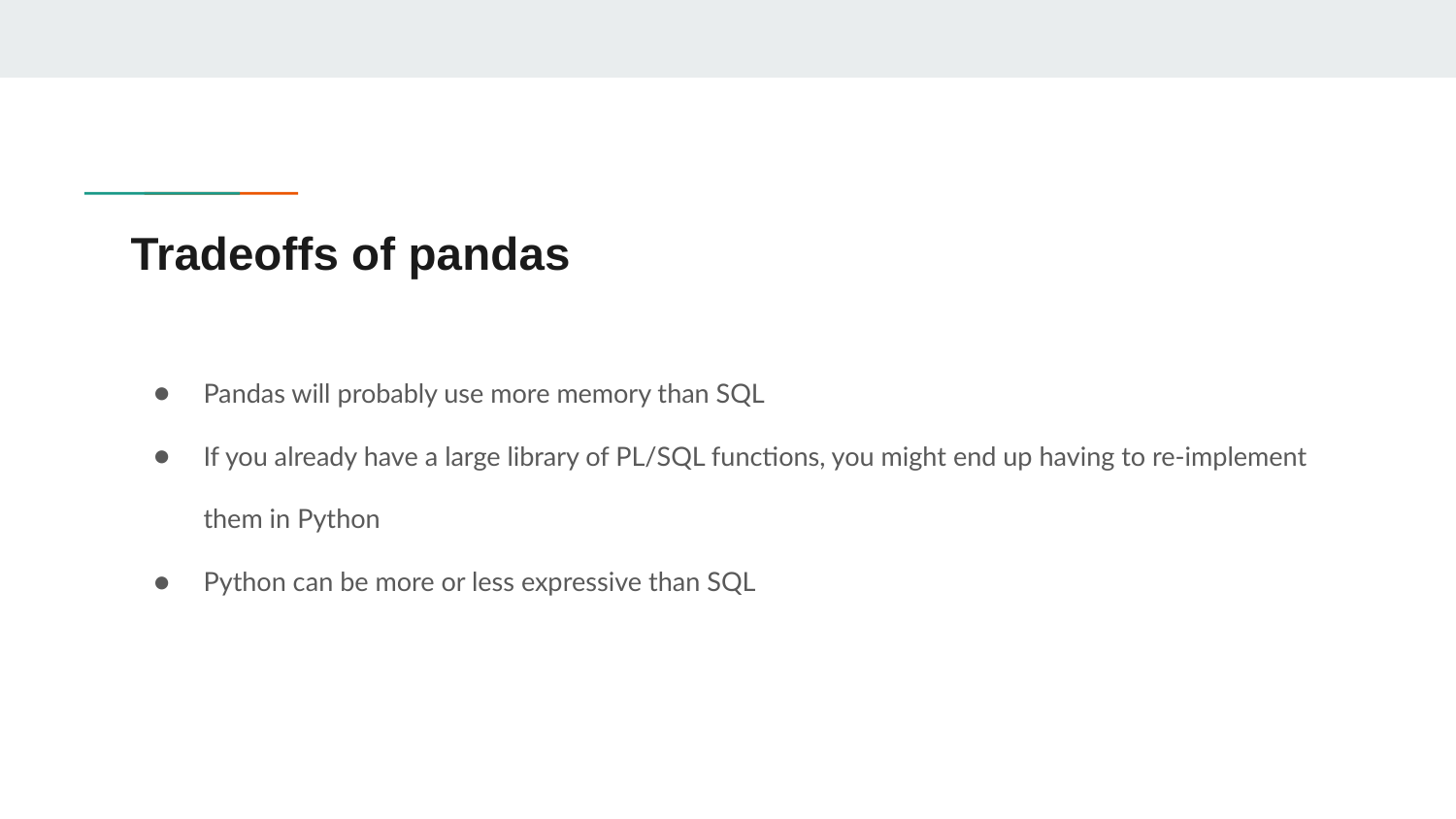

# Tradeoffs of pandas
Pandas will probably use more memory than SQL
If you already have a large library of PL/SQL functions, you might end up having to re-implement them in Python
Python can be more or less expressive than SQL